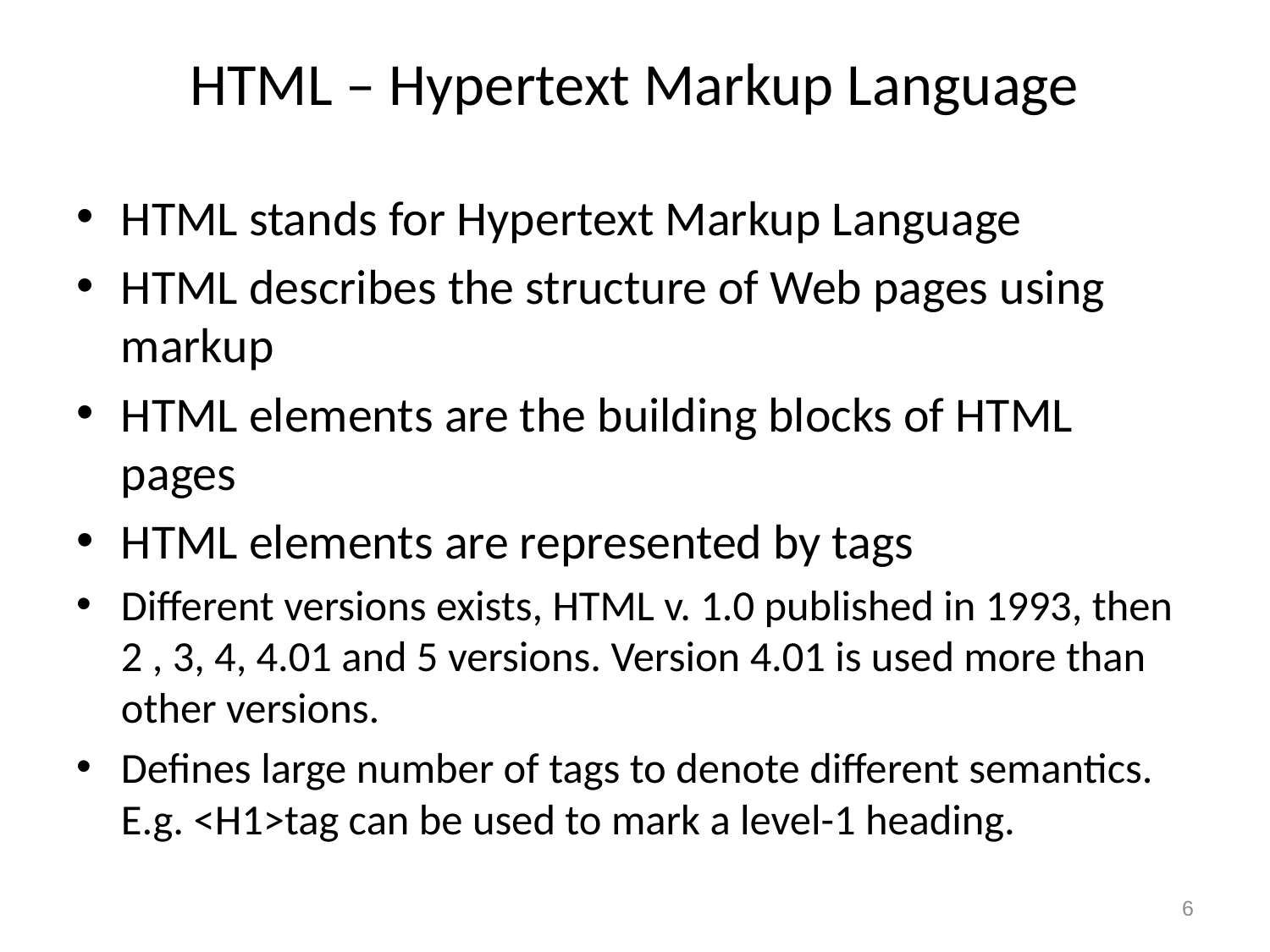

# HTML – Hypertext Markup Language
HTML stands for Hypertext Markup Language
HTML describes the structure of Web pages using markup
HTML elements are the building blocks of HTML pages
HTML elements are represented by tags
Different versions exists, HTML v. 1.0 published in 1993, then 2 , 3, 4, 4.01 and 5 versions. Version 4.01 is used more than other versions.
Defines large number of tags to denote different semantics. E.g. <H1>tag can be used to mark a level-1 heading.

6